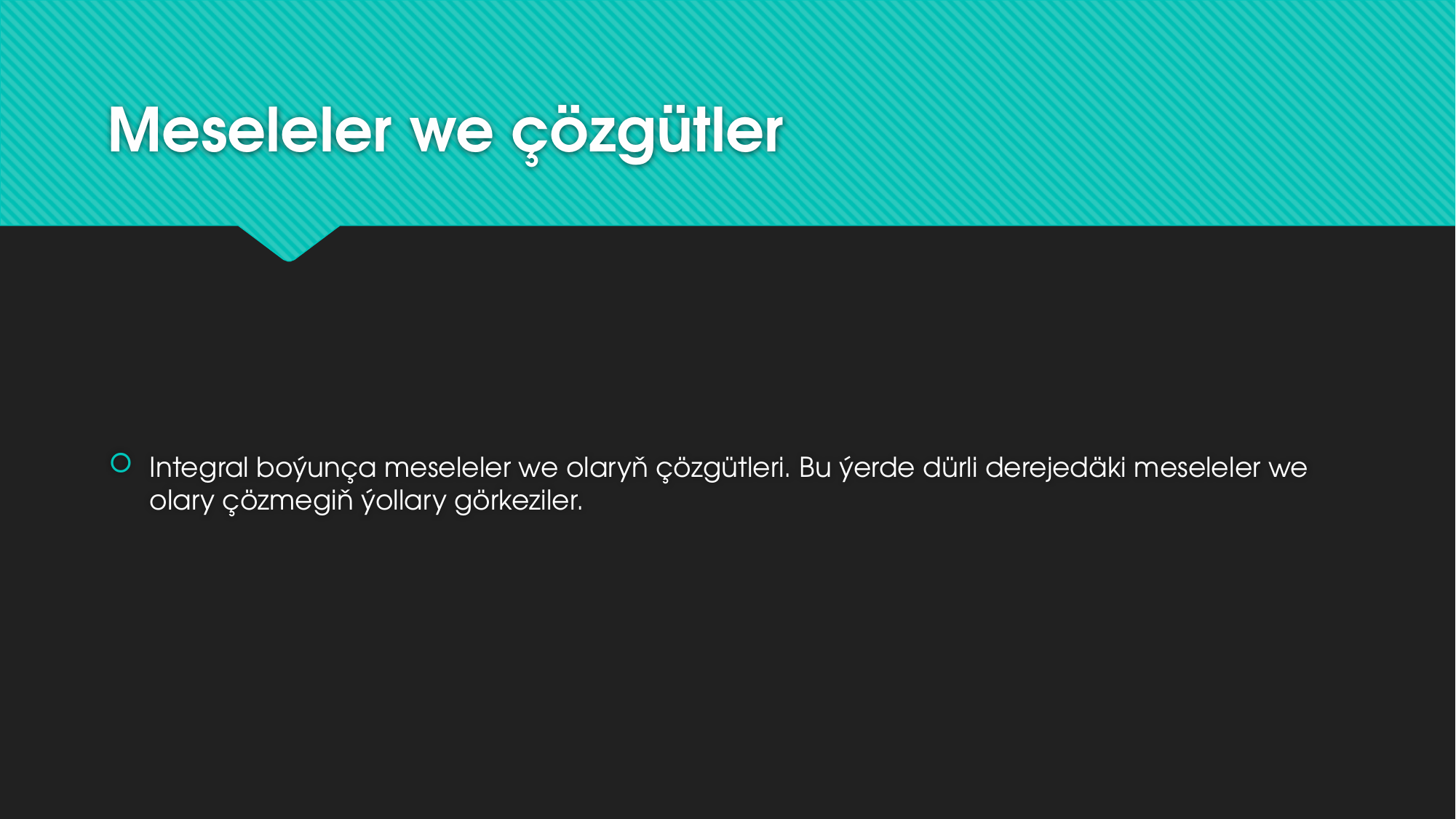

# Meseleler we çözgütler
Integral boýunça meseleler we olaryň çözgütleri. Bu ýerde dürli derejedäki meseleler we olary çözmegiň ýollary görkeziler.